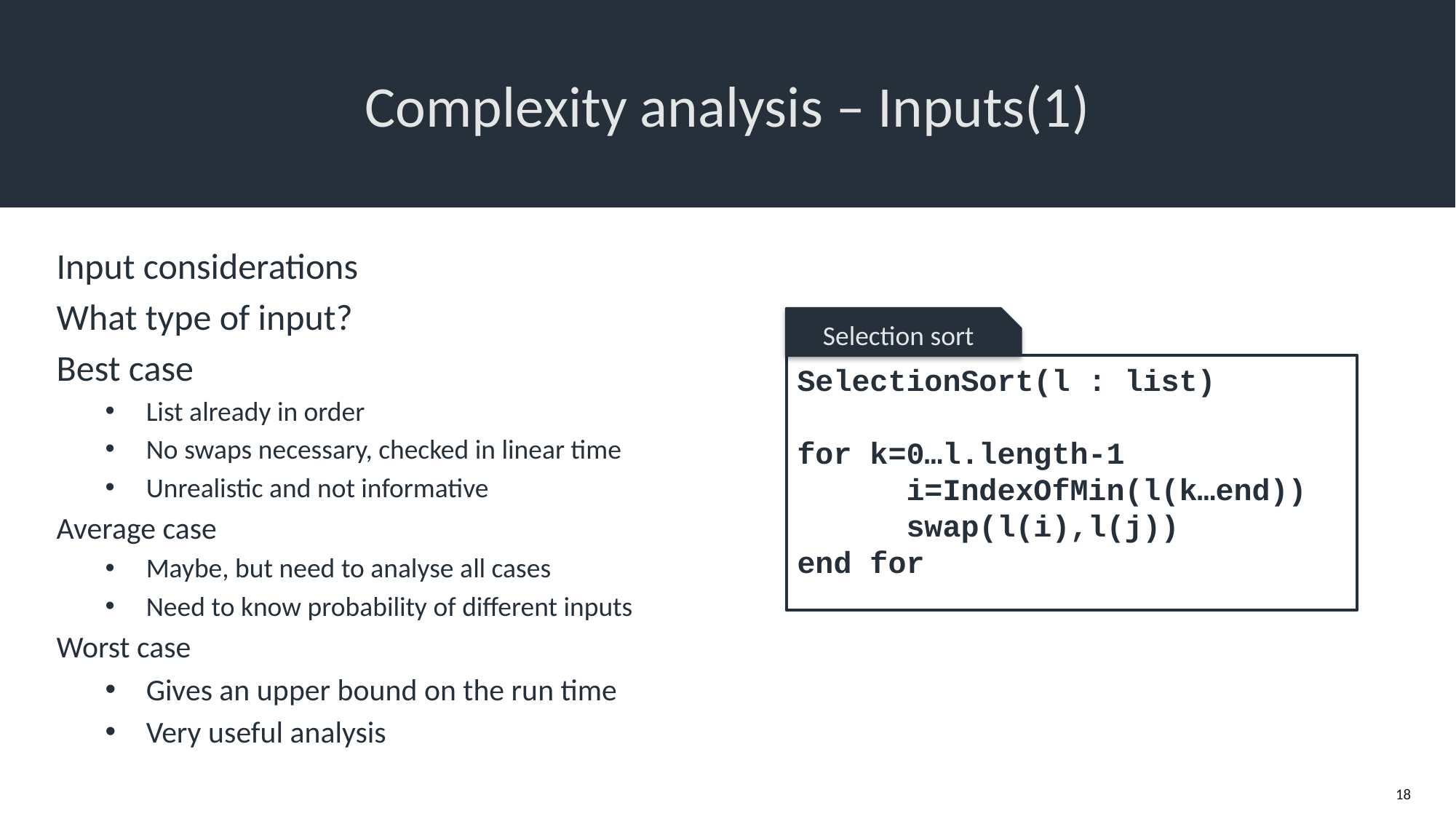

# Complexity analysis – Inputs(1)
Input considerations
What type of input?
Best case
List already in order
No swaps necessary, checked in linear time
Unrealistic and not informative
Average case
Maybe, but need to analyse all cases
Need to know probability of different inputs
Worst case
Gives an upper bound on the run time
Very useful analysis

Selection sort
SelectionSort(l : list)

for k=0…l.length-1
	i=IndexOfMin(l(k…end))
	swap(l(i),l(j))
end for